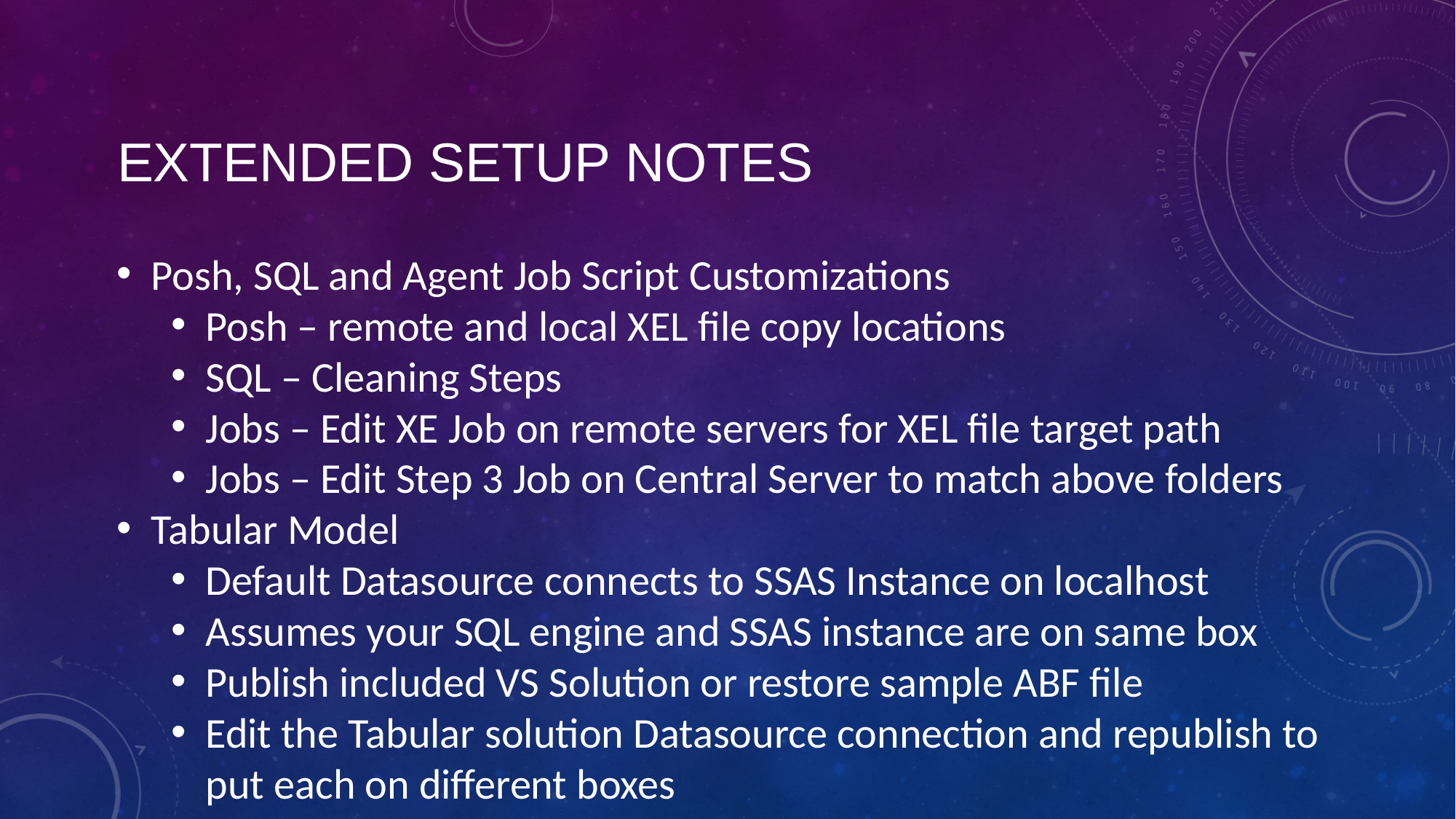

# Extended setup Notes
Posh, SQL and Agent Job Script Customizations
Posh – remote and local XEL file copy locations
SQL – Cleaning Steps
Jobs – Edit XE Job on remote servers for XEL file target path
Jobs – Edit Step 3 Job on Central Server to match above folders
Tabular Model
Default Datasource connects to SSAS Instance on localhost
Assumes your SQL engine and SSAS instance are on same box
Publish included VS Solution or restore sample ABF file
Edit the Tabular solution Datasource connection and republish to put each on different boxes